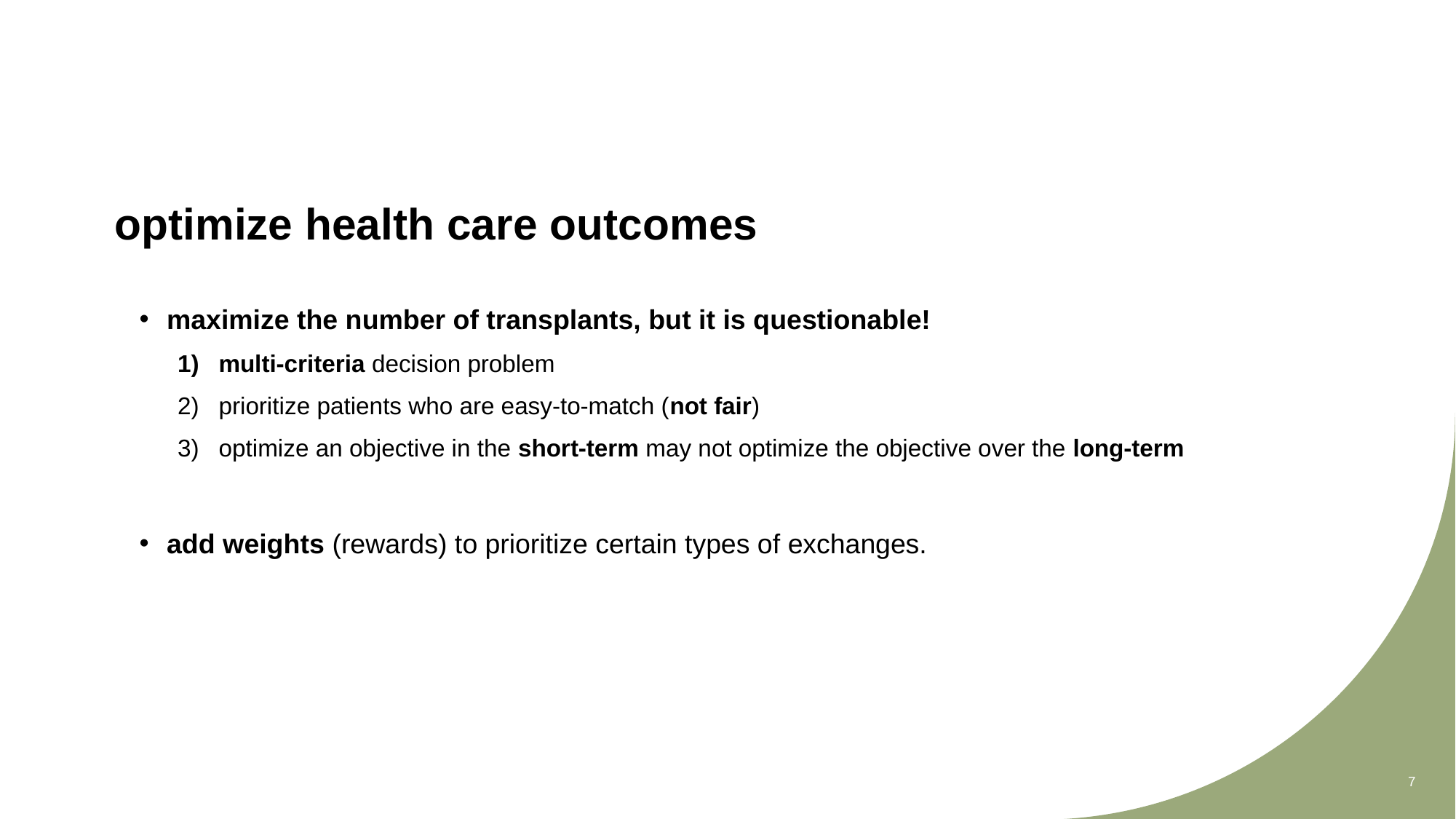

# optimize health care outcomes
maximize the number of transplants, but it is questionable!
multi-criteria decision problem
prioritize patients who are easy-to-match (not fair)
optimize an objective in the short-term may not optimize the objective over the long-term

add weights (rewards) to prioritize certain types of exchanges.
7